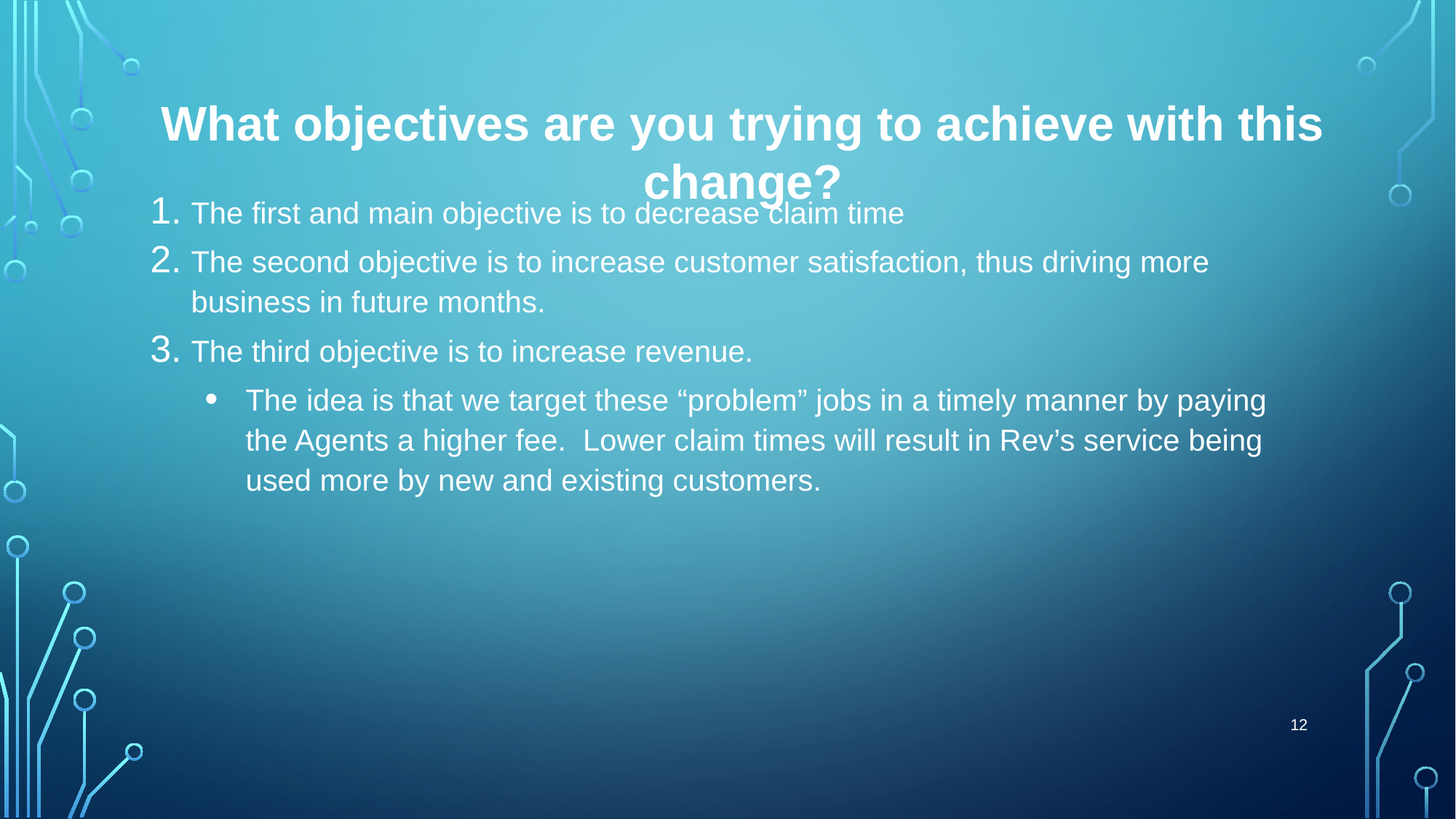

What objectives are you trying to achieve with this change?
The first and main objective is to decrease claim time
The second objective is to increase customer satisfaction, thus driving more business in future months.
The third objective is to increase revenue.
The idea is that we target these “problem” jobs in a timely manner by paying the Agents a higher fee.  Lower claim times will result in Rev’s service being used more by new and existing customers.
12